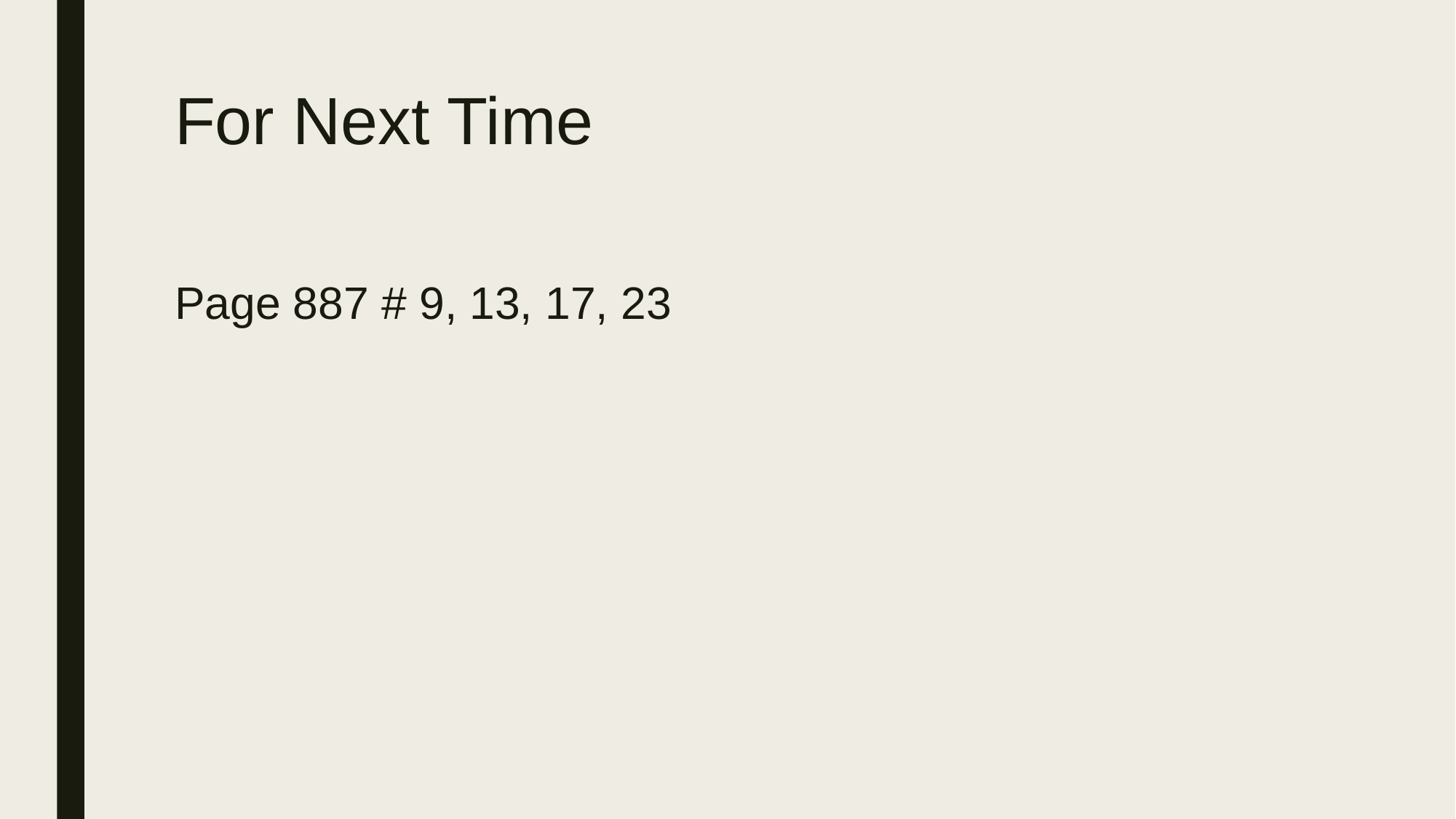

# For Next Time
Page 887 # 9, 13, 17, 23